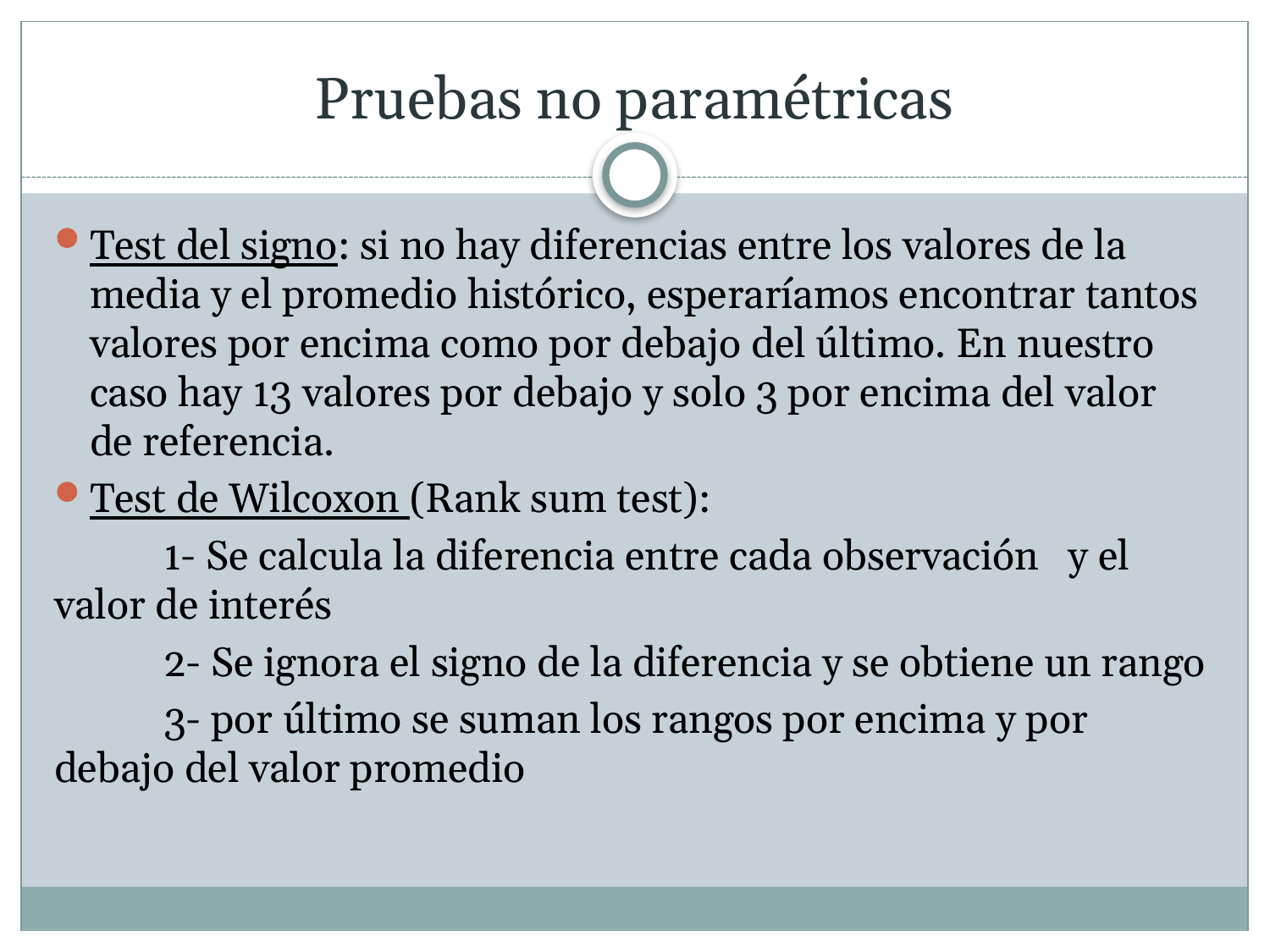

# Pruebas no paramétricas
Test del signo: si no hay diferencias entre los valores de la media y el promedio histórico, esperaríamos encontrar tantos valores por encima como por debajo del último. En nuestro caso hay 13 valores por debajo y solo 3 por encima del valor de referencia.
Test de Wilcoxon (Rank sum test):
	1- Se calcula la diferencia entre cada observación   y el valor de interés
	2- Se ignora el signo de la diferencia y se obtiene un rango
	3- por último se suman los rangos por encima y por debajo del valor promedio